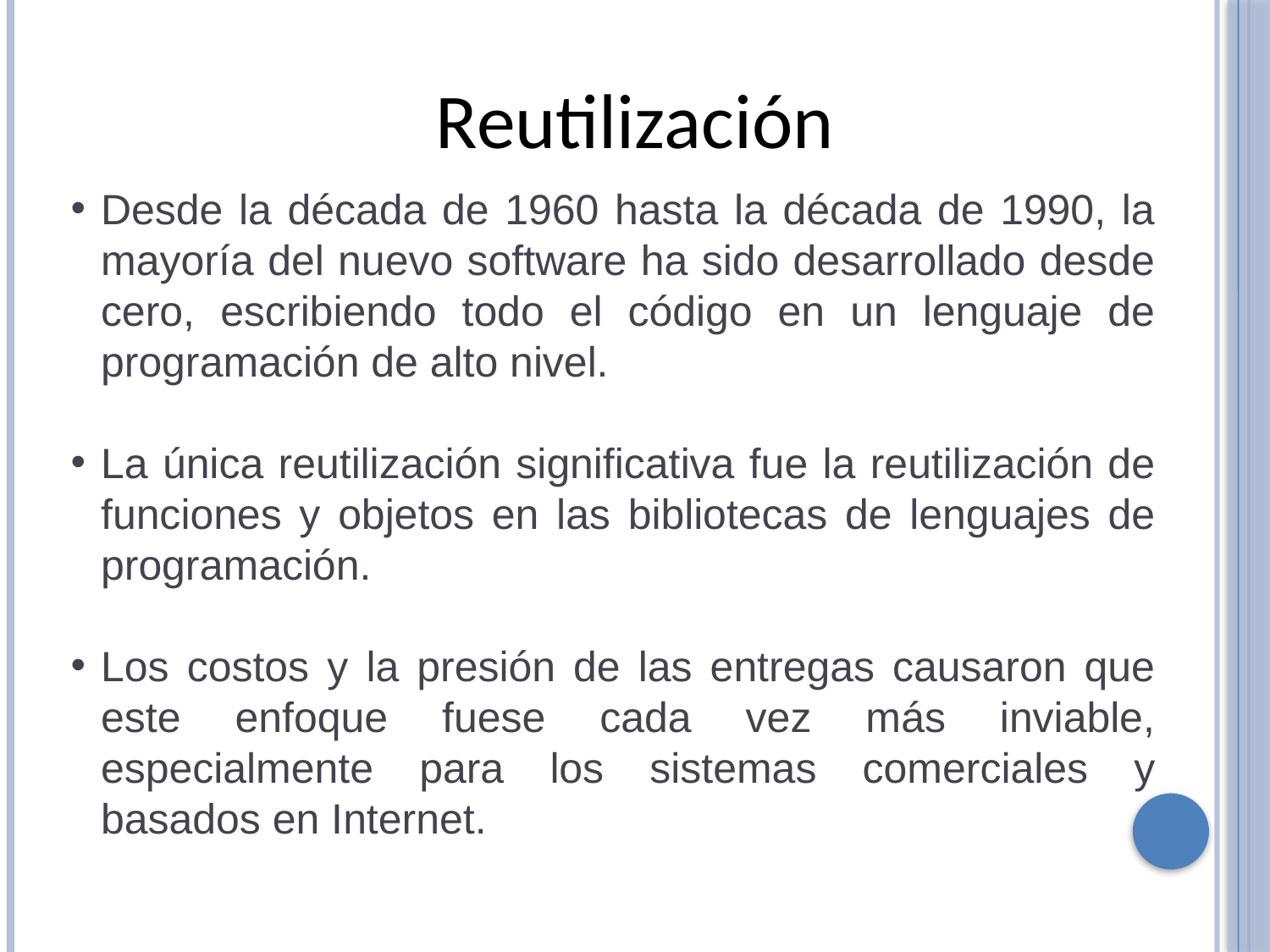

Reutilización
Desde la década de 1960 hasta la década de 1990, la mayoría del nuevo software ha sido desarrollado desde cero, escribiendo todo el código en un lenguaje de programación de alto nivel.

La única reutilización significativa fue la reutilización de funciones y objetos en las bibliotecas de lenguajes de programación.

Los costos y la presión de las entregas causaron que este enfoque fuese cada vez más inviable, especialmente para los sistemas comerciales y basados ​​en Internet.